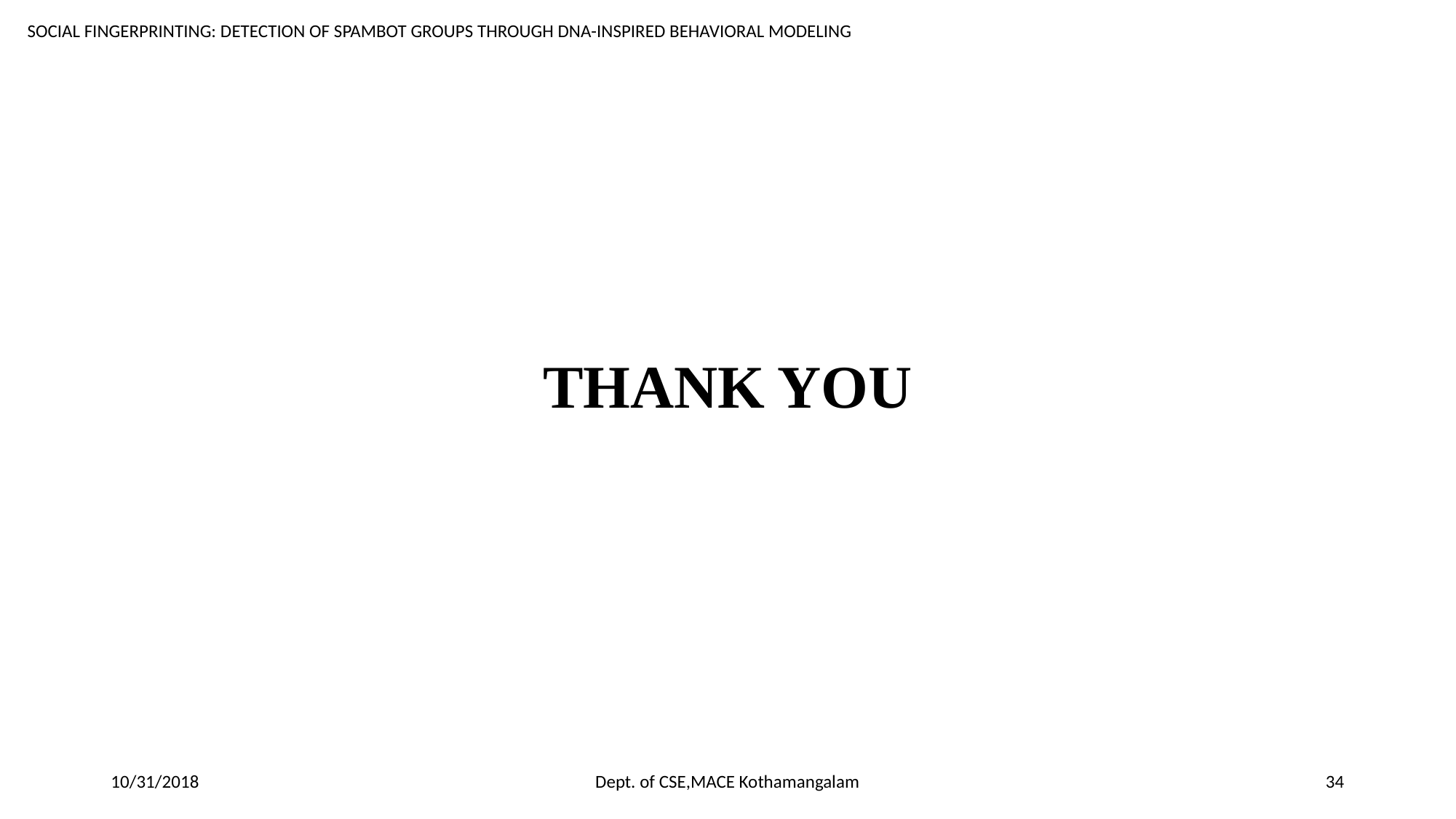

SOCIAL FINGERPRINTING: DETECTION OF SPAMBOT GROUPS THROUGH DNA-INSPIRED BEHAVIORAL MODELING
# THANK YOU
10/31/2018
Dept. of CSE,MACE Kothamangalam
34